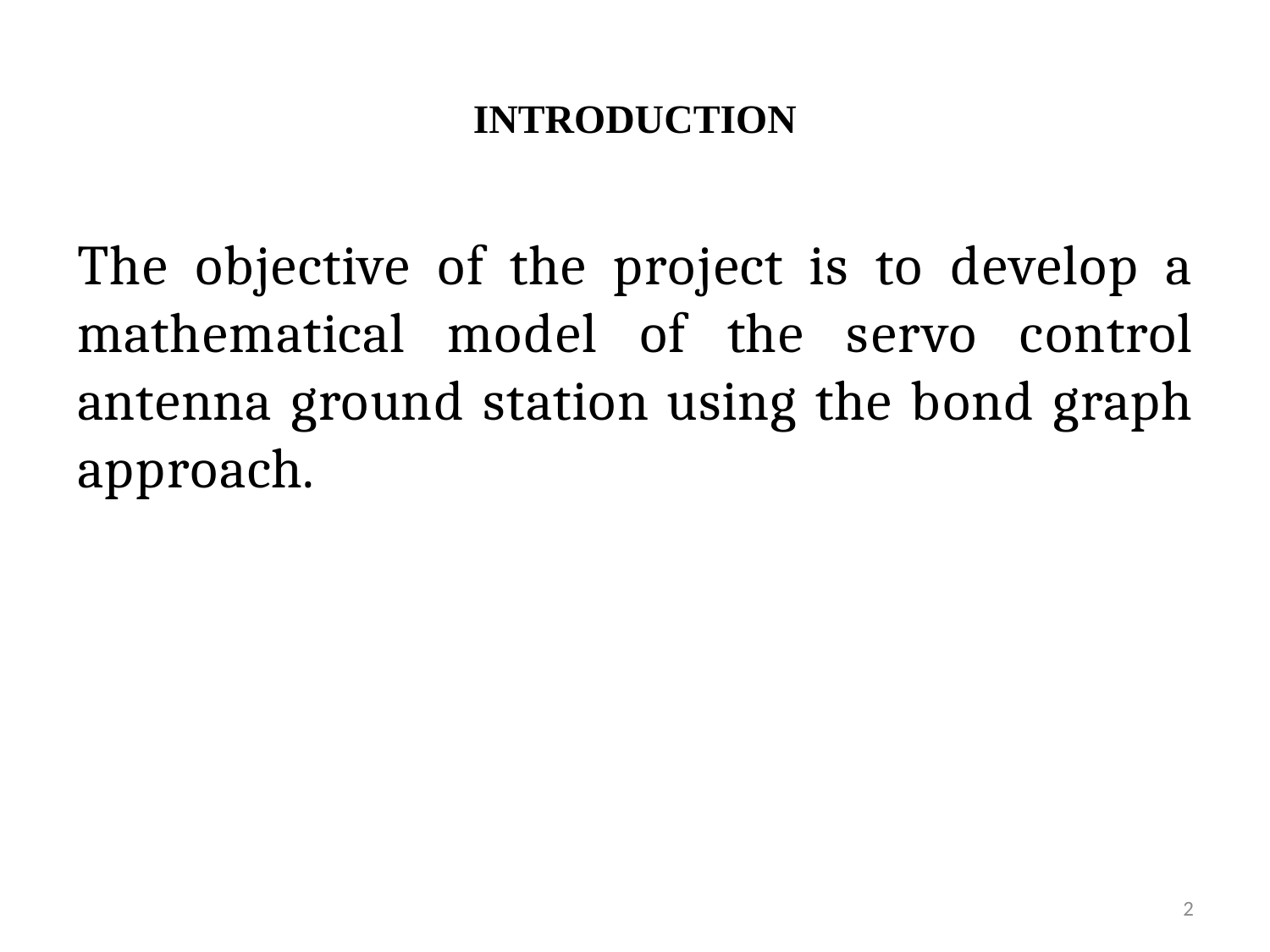

# INTRODUCTION
The objective of the project is to develop a mathematical model of the servo control antenna ground station using the bond graph approach.

2